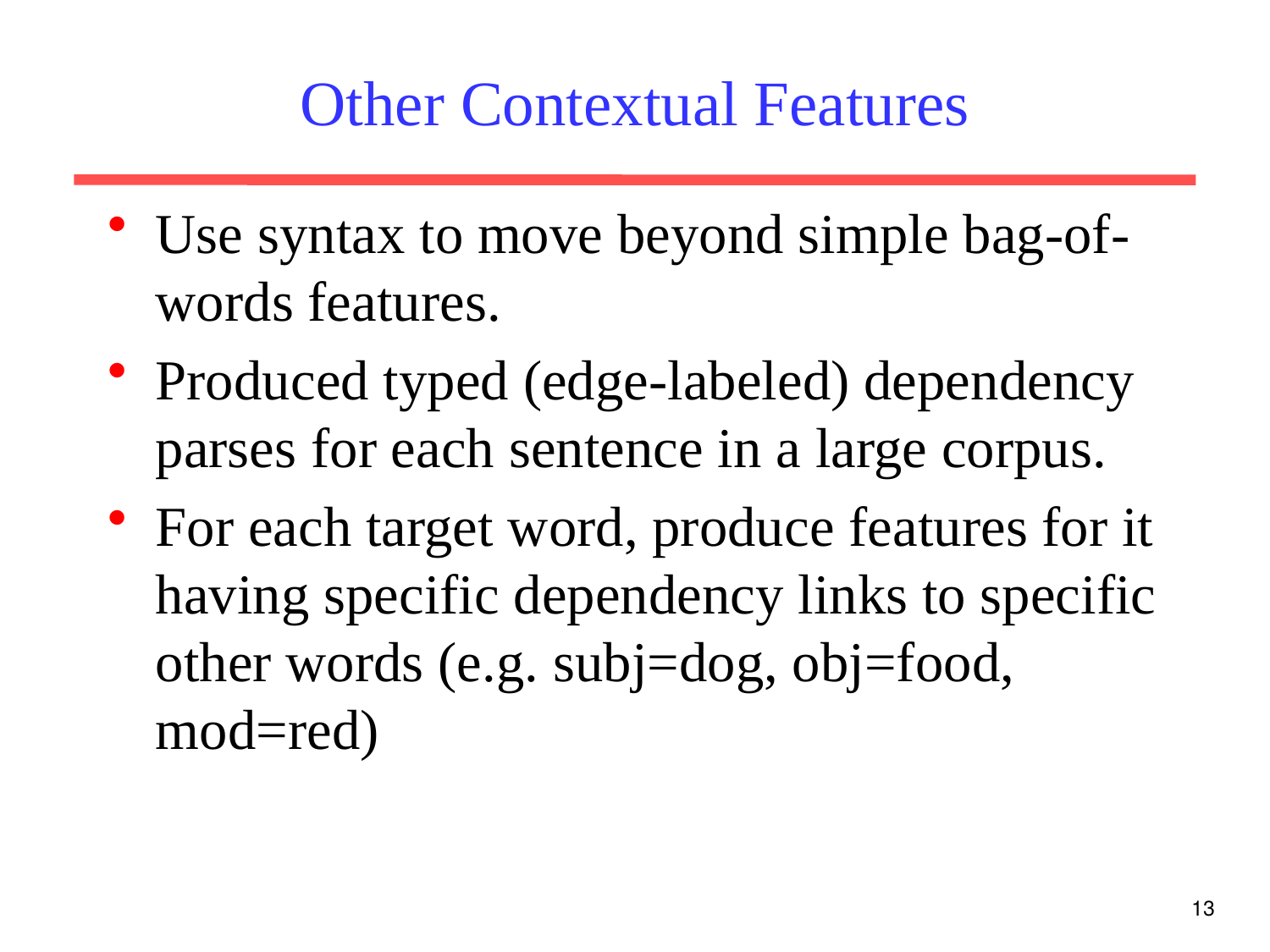

# Other Contextual Features
Use syntax to move beyond simple bag-of-words features.
Produced typed (edge-labeled) dependency parses for each sentence in a large corpus.
For each target word, produce features for it having specific dependency links to specific other words (e.g. subj=dog, obj=food, mod=red)
13